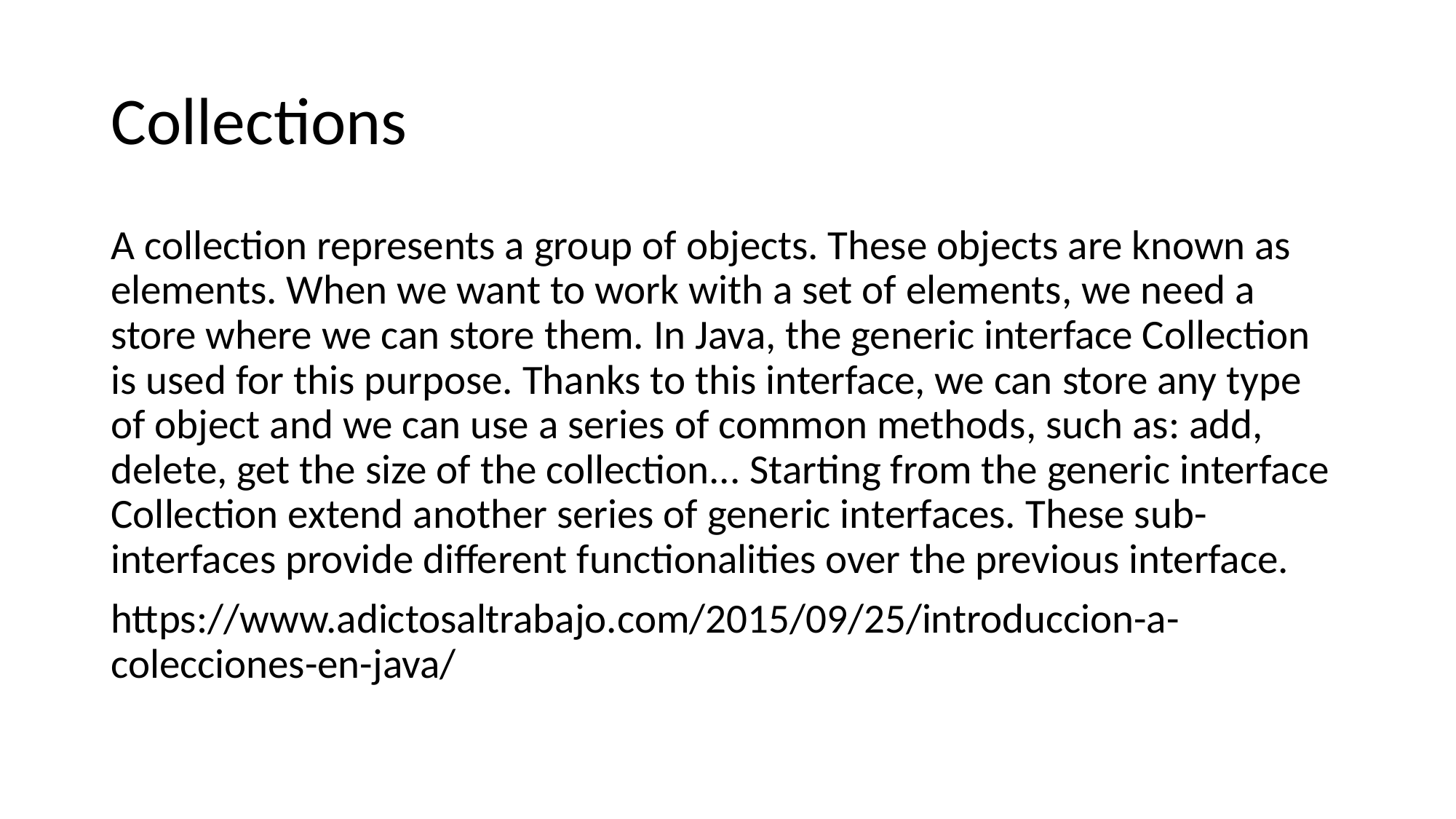

# Collections
A collection represents a group of objects. These objects are known as elements. When we want to work with a set of elements, we need a store where we can store them. In Java, the generic interface Collection is used for this purpose. Thanks to this interface, we can store any type of object and we can use a series of common methods, such as: add, delete, get the size of the collection... Starting from the generic interface Collection extend another series of generic interfaces. These sub-interfaces provide different functionalities over the previous interface.
https://www.adictosaltrabajo.com/2015/09/25/introduccion-a-colecciones-en-java/